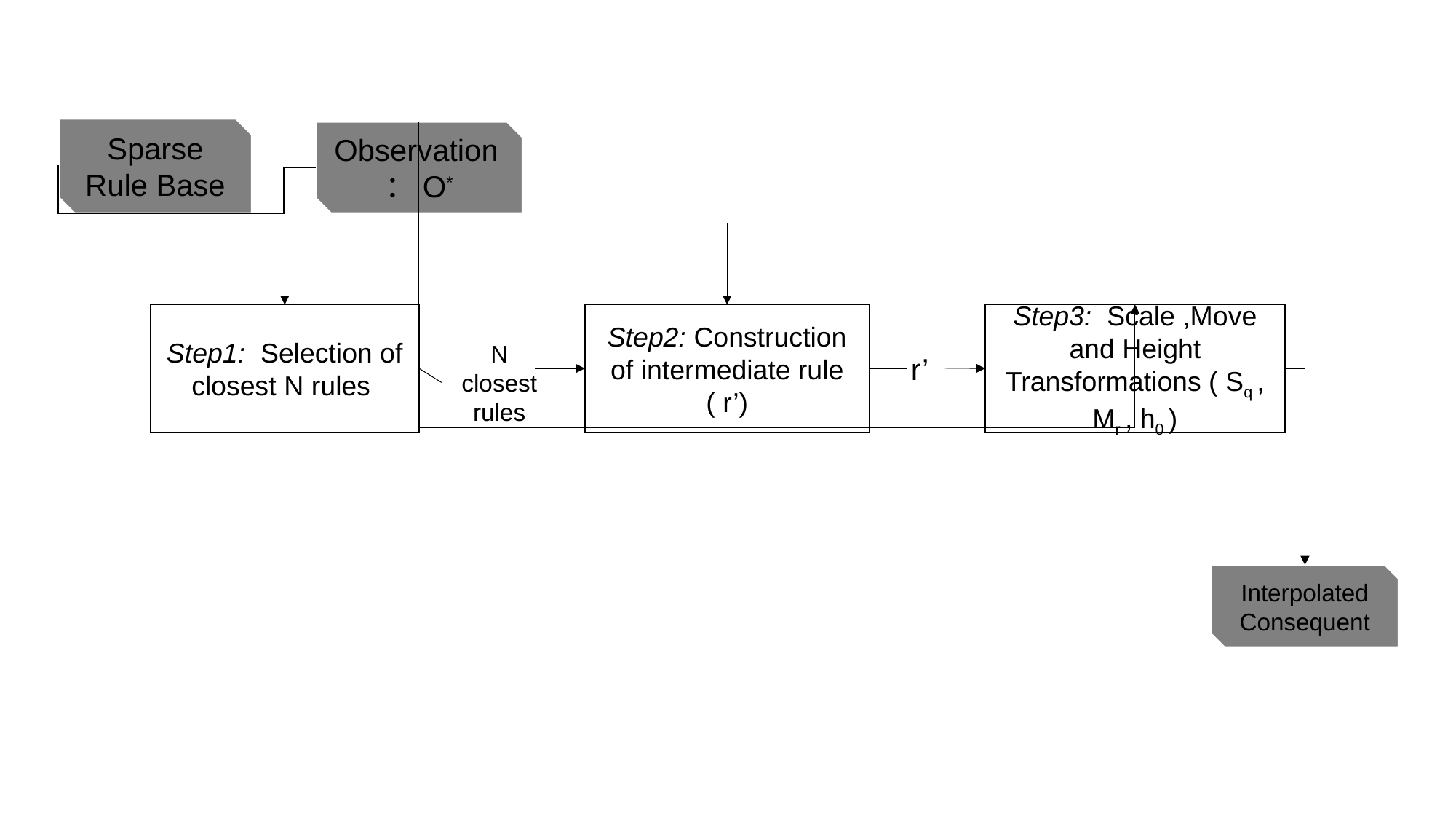

Sparse Rule Base
Observation：O*
Step2: Construction of intermediate rule ( r’)
Step3:  Scale ,Move and Height Transformations ( Sq , Mr , h0 )
Step1:  Selection of closest N rules
N closest rules
r’
Interpolated
Consequent